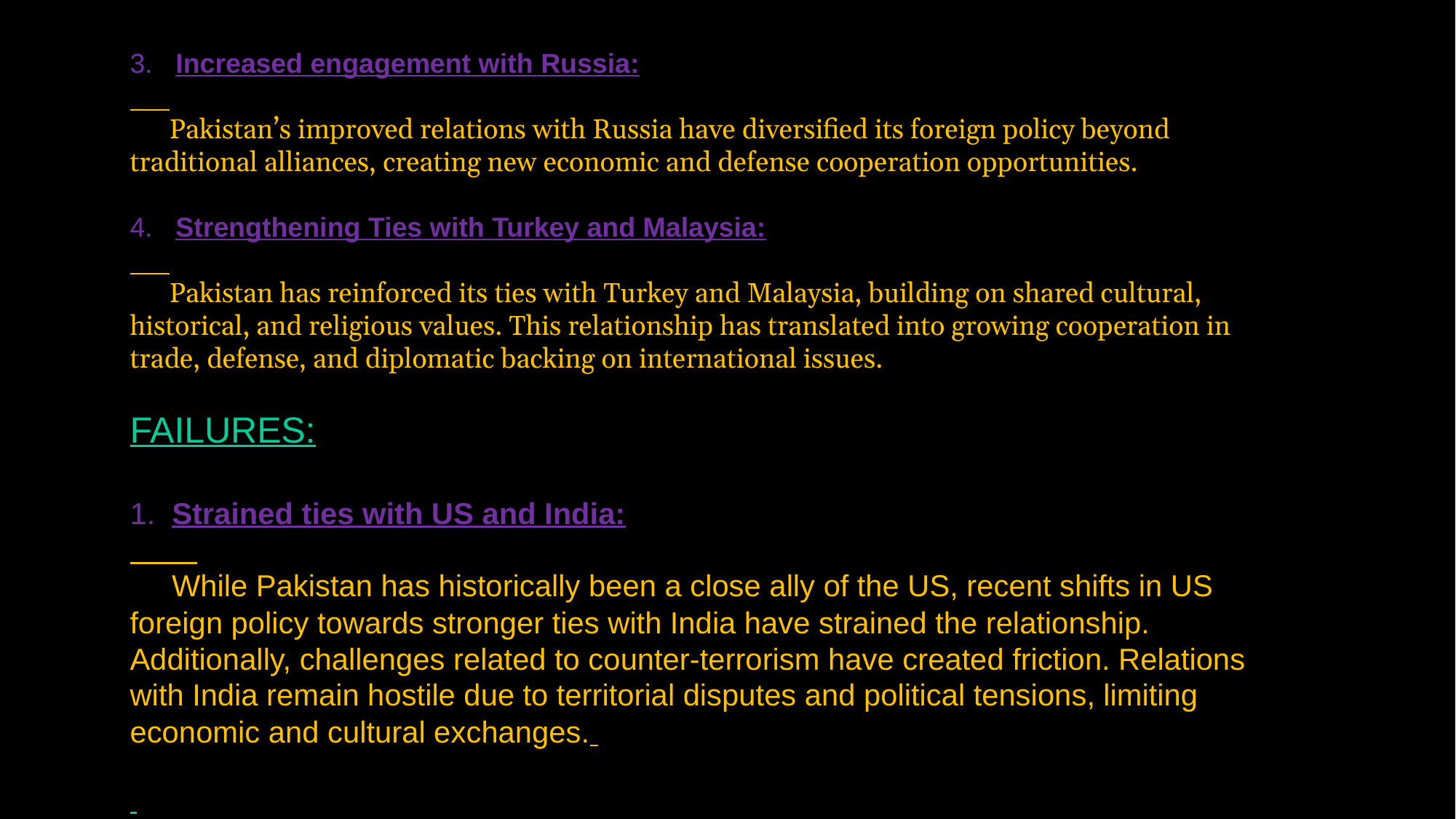

3.   Increased engagement with Russia:

      Pakistan’s improved relations with Russia have diversified its foreign policy beyond traditional alliances, creating new economic and defense cooperation opportunities.

4.   Strengthening Ties with Turkey and Malaysia:

      Pakistan has reinforced its ties with Turkey and Malaysia, building on shared cultural, historical, and religious values. This relationship has translated into growing cooperation in trade, defense, and diplomatic backing on international issues.

FAILURES:

1.  Strained ties with US and India:

     While Pakistan has historically been a close ally of the US, recent shifts in US foreign policy towards stronger ties with India have strained the relationship. Additionally, challenges related to counter-terrorism have created friction. Relations with India remain hostile due to territorial disputes and political tensions, limiting economic and cultural exchanges.